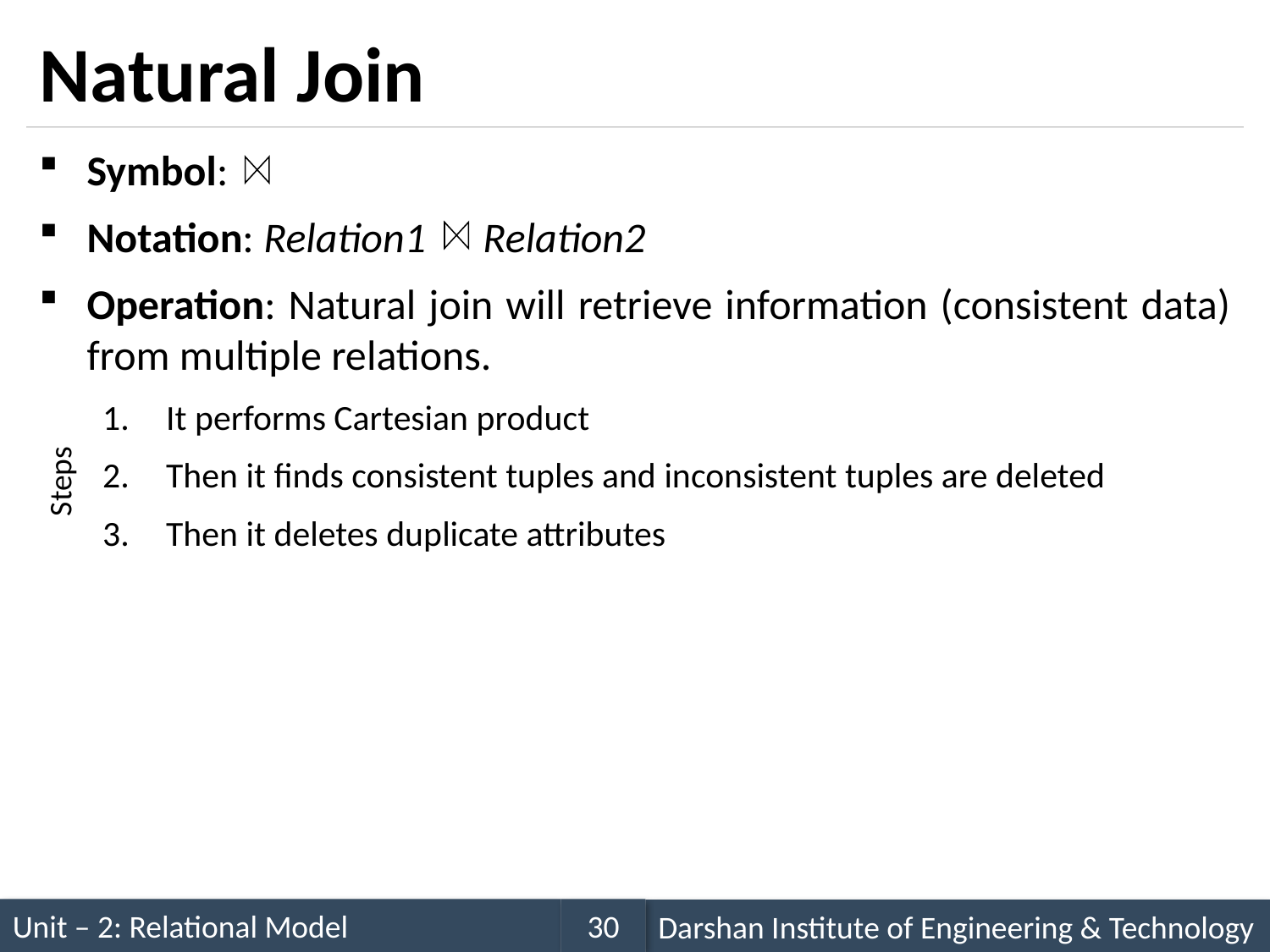

# Natural Join
Symbol:
Notation: Relation1      Relation2
Operation: Natural join will retrieve information (consistent data) from multiple relations.
It performs Cartesian product
Then it finds consistent tuples and inconsistent tuples are deleted
Then it deletes duplicate attributes

Steps